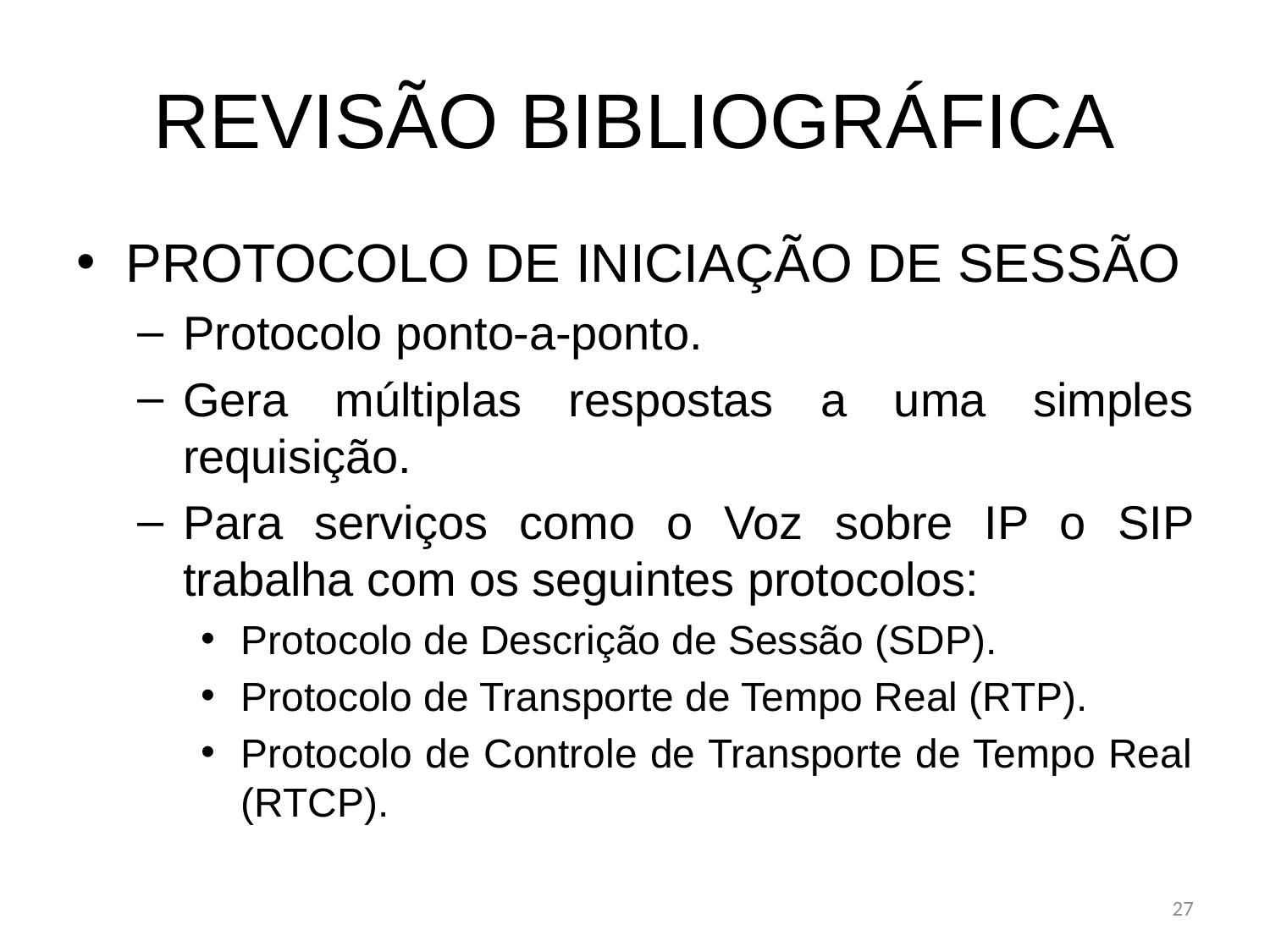

# REVISÃO BIBLIOGRÁFICA
PROTOCOLO DE INICIAÇÃO DE SESSÃO
Protocolo ponto-a-ponto.
Gera múltiplas respostas a uma simples requisição.
Para serviços como o Voz sobre IP o SIP trabalha com os seguintes protocolos:
Protocolo de Descrição de Sessão (SDP).
Protocolo de Transporte de Tempo Real (RTP).
Protocolo de Controle de Transporte de Tempo Real (RTCP).

27